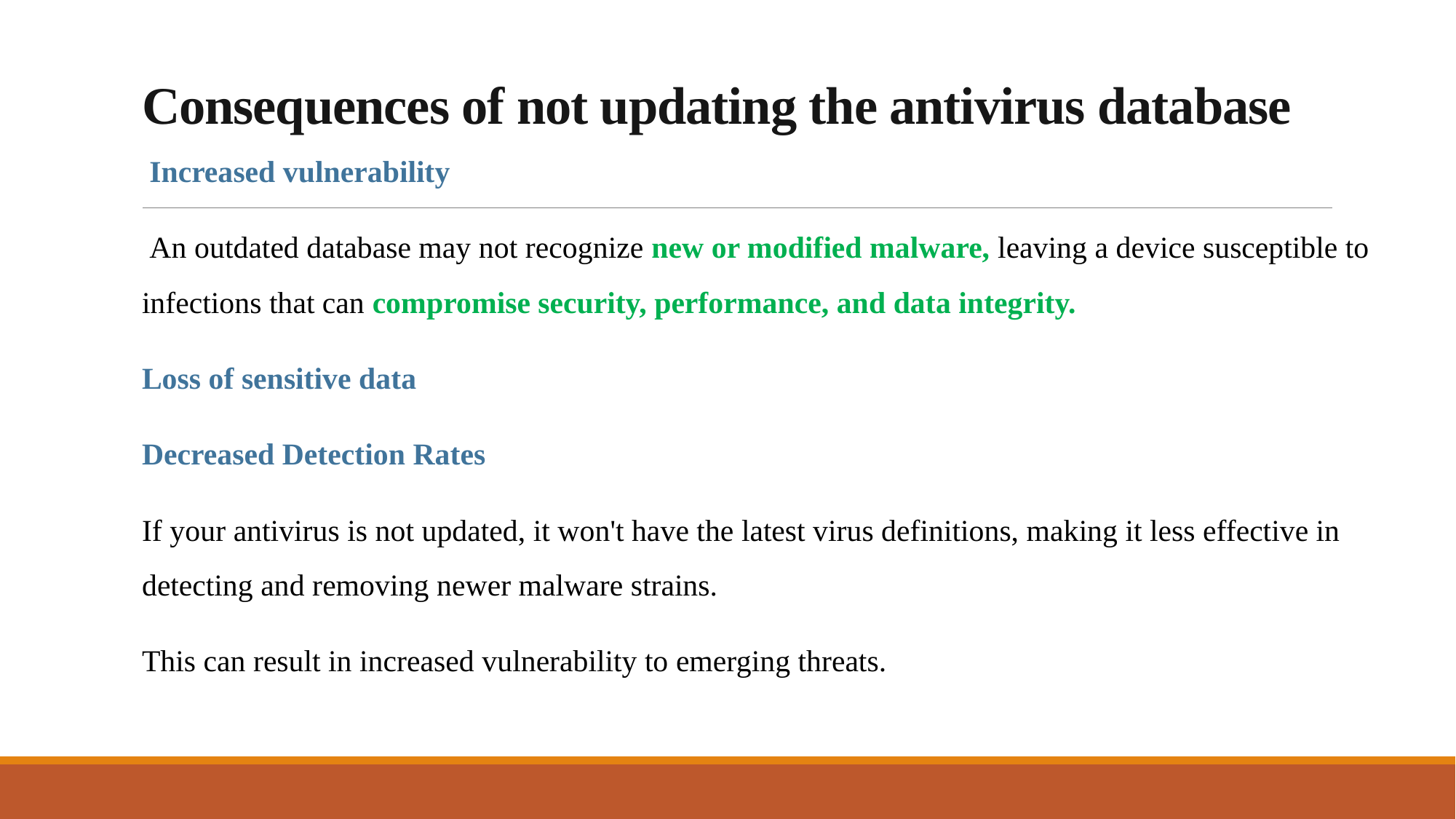

# Consequences of not updating the antivirus database
 Increased vulnerability
 An outdated database may not recognize new or modified malware, leaving a device susceptible to infections that can compromise security, performance, and data integrity.
Loss of sensitive data
Decreased Detection Rates
If your antivirus is not updated, it won't have the latest virus definitions, making it less effective in detecting and removing newer malware strains.
This can result in increased vulnerability to emerging threats.